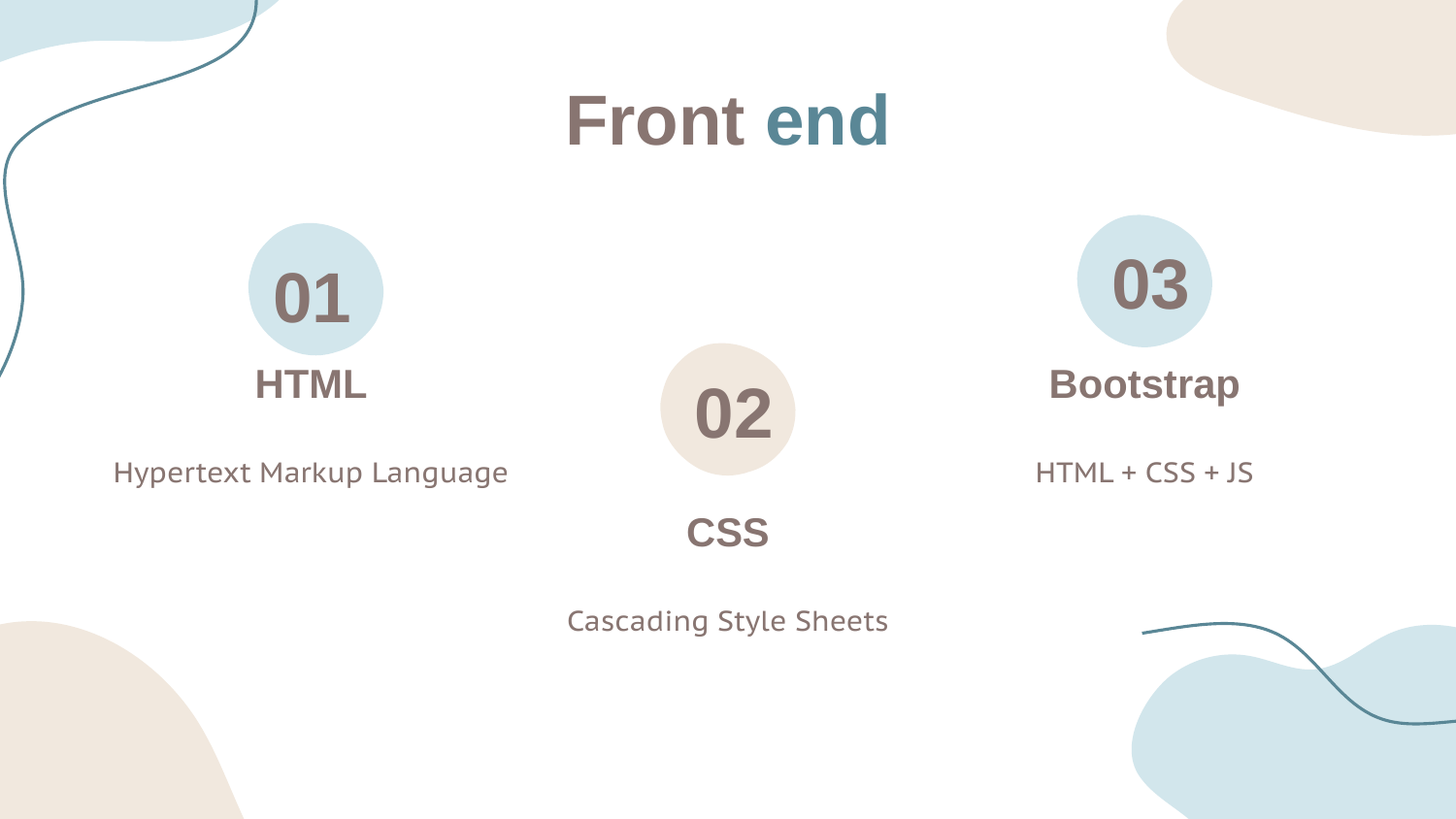

# Front end

 03
 01

HTML
Bootstrap
 02
Hypertext Markup Language
HTML + CSS + JS
CSS
Cascading Style Sheets